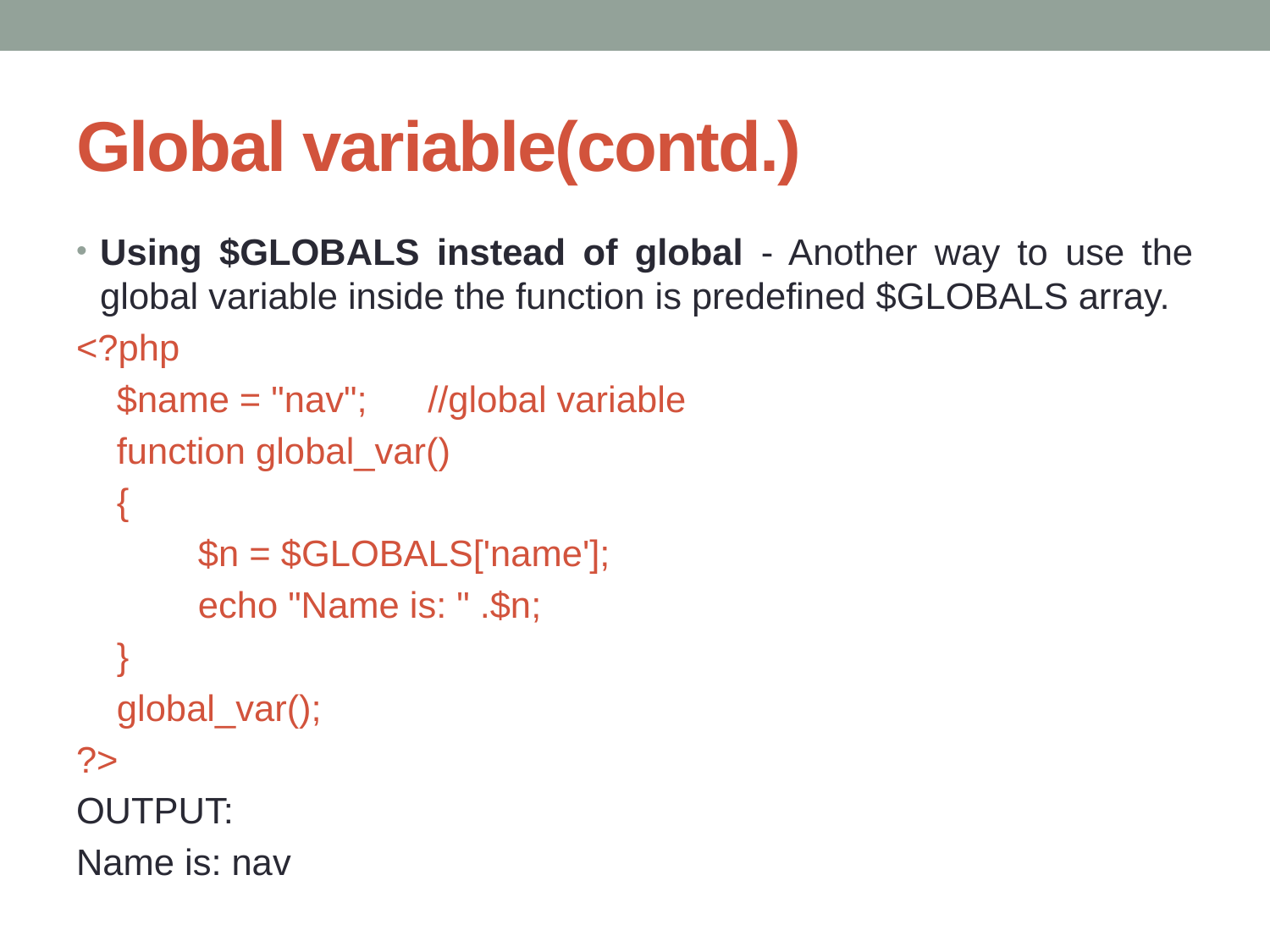

# Global variable(contd.)
Using $GLOBALS instead of global - Another way to use the global variable inside the function is predefined $GLOBALS array.
<?php
    $name = "nav";      //global variable
    function global_var()
    {
            $n = $GLOBALS['name'];
            echo "Name is: " .$n;
    }
    global_var();
?>
OUTPUT:
Name is: nav